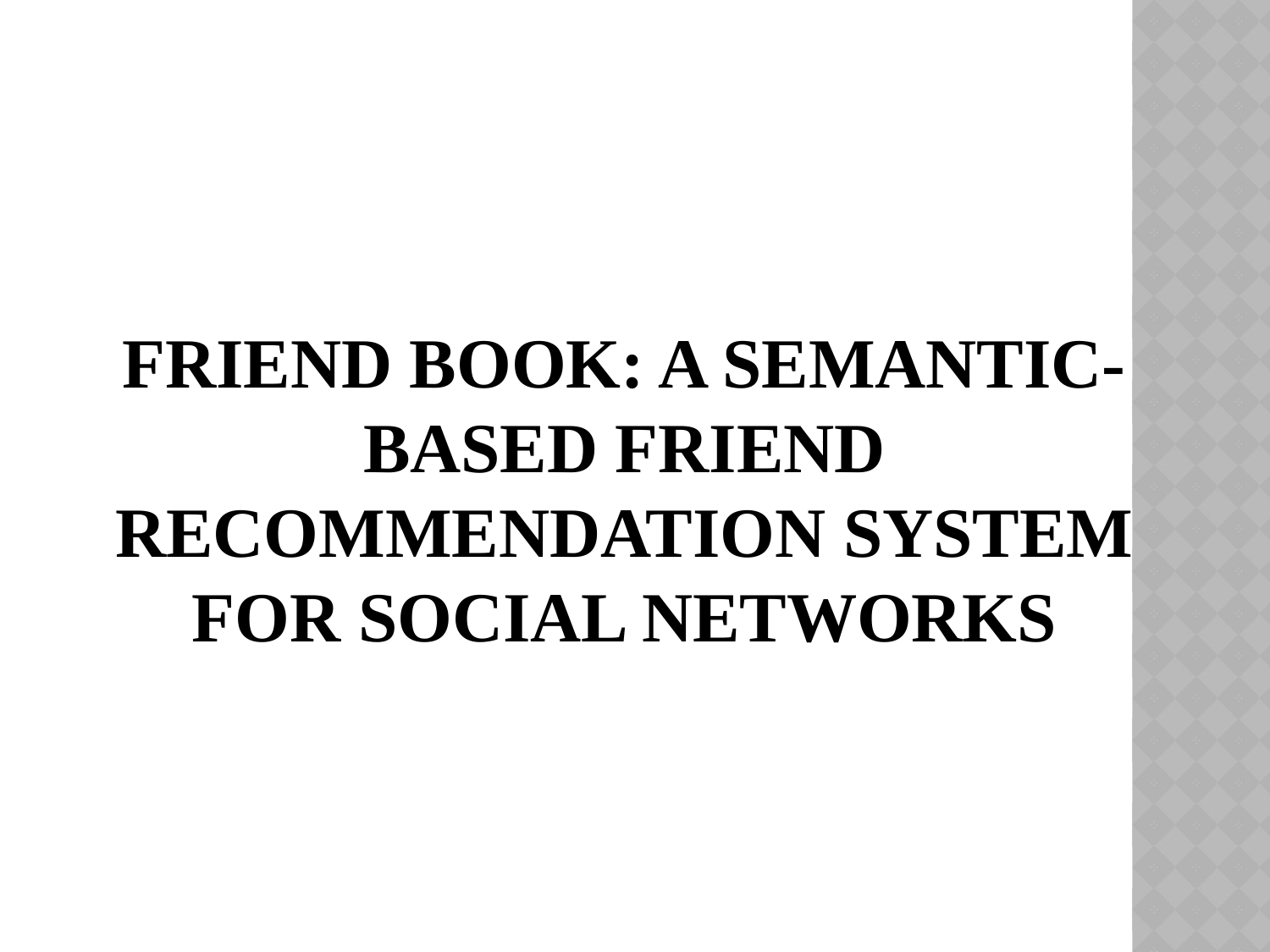

# Friend book: A Semantic-Based Friend Recommendation System for Social Networks